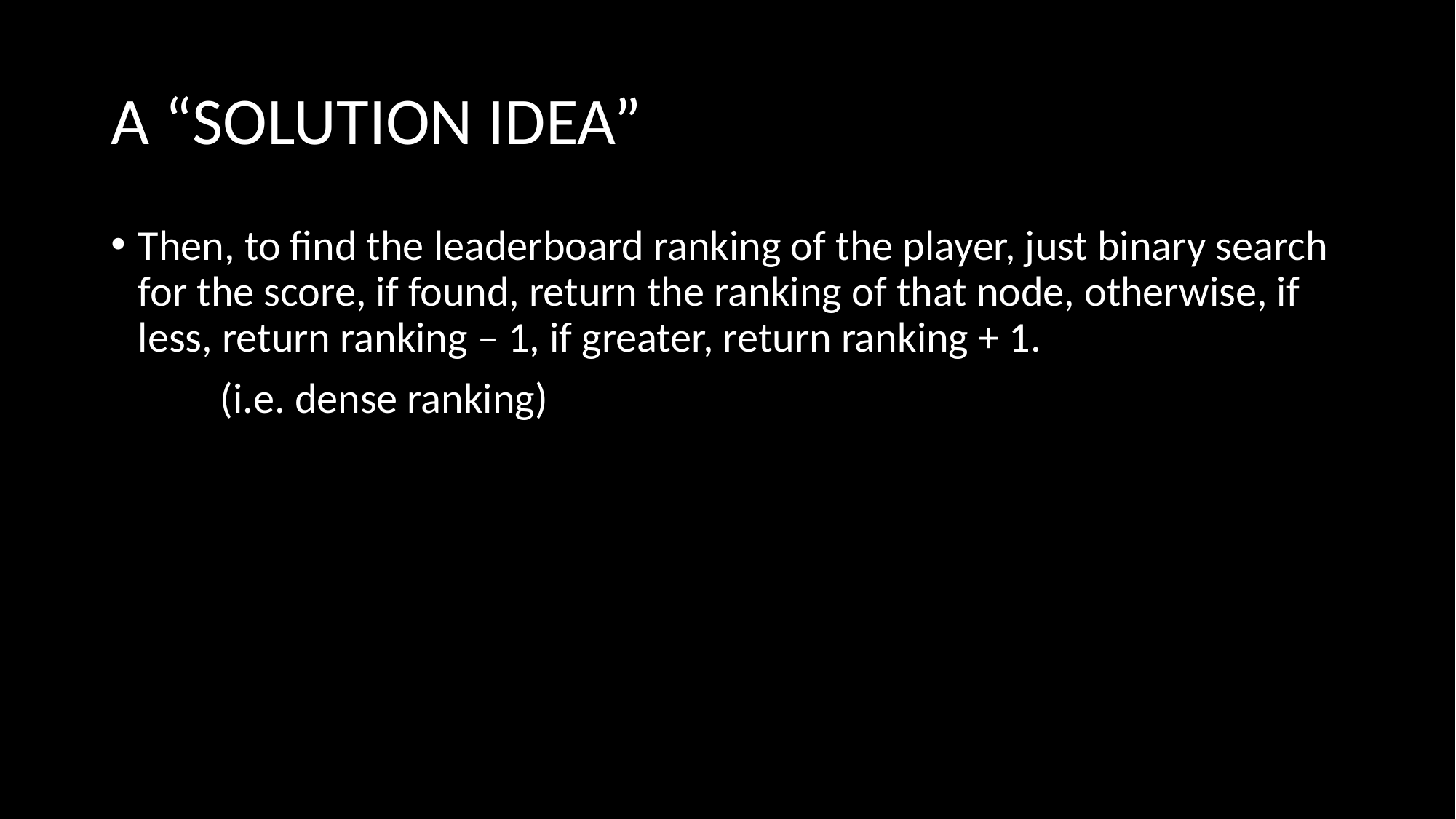

# A “SOLUTION IDEA”
Then, to find the leaderboard ranking of the player, just binary search for the score, if found, return the ranking of that node, otherwise, if less, return ranking – 1, if greater, return ranking + 1.
	(i.e. dense ranking)